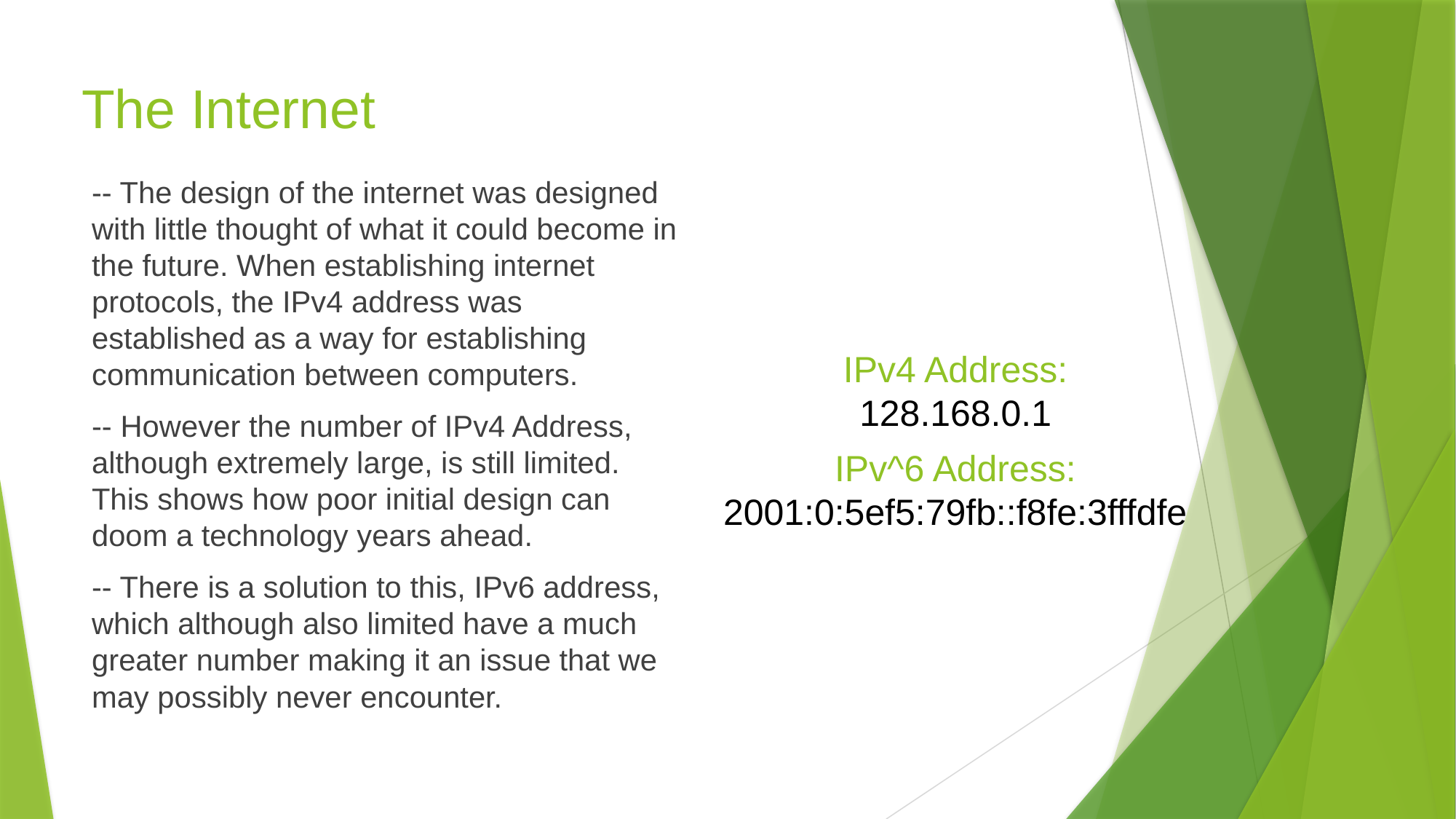

# The Internet
-- The design of the internet was designed with little thought of what it could become in the future. When establishing internet protocols, the IPv4 address was established as a way for establishing communication between computers.
-- However the number of IPv4 Address, although extremely large, is still limited. This shows how poor initial design can doom a technology years ahead.
-- There is a solution to this, IPv6 address, which although also limited have a much greater number making it an issue that we may possibly never encounter.
IPv4 Address:
128.168.0.1
IPv^6 Address:
2001:0:5ef5:79fb::f8fe:3fffdfe